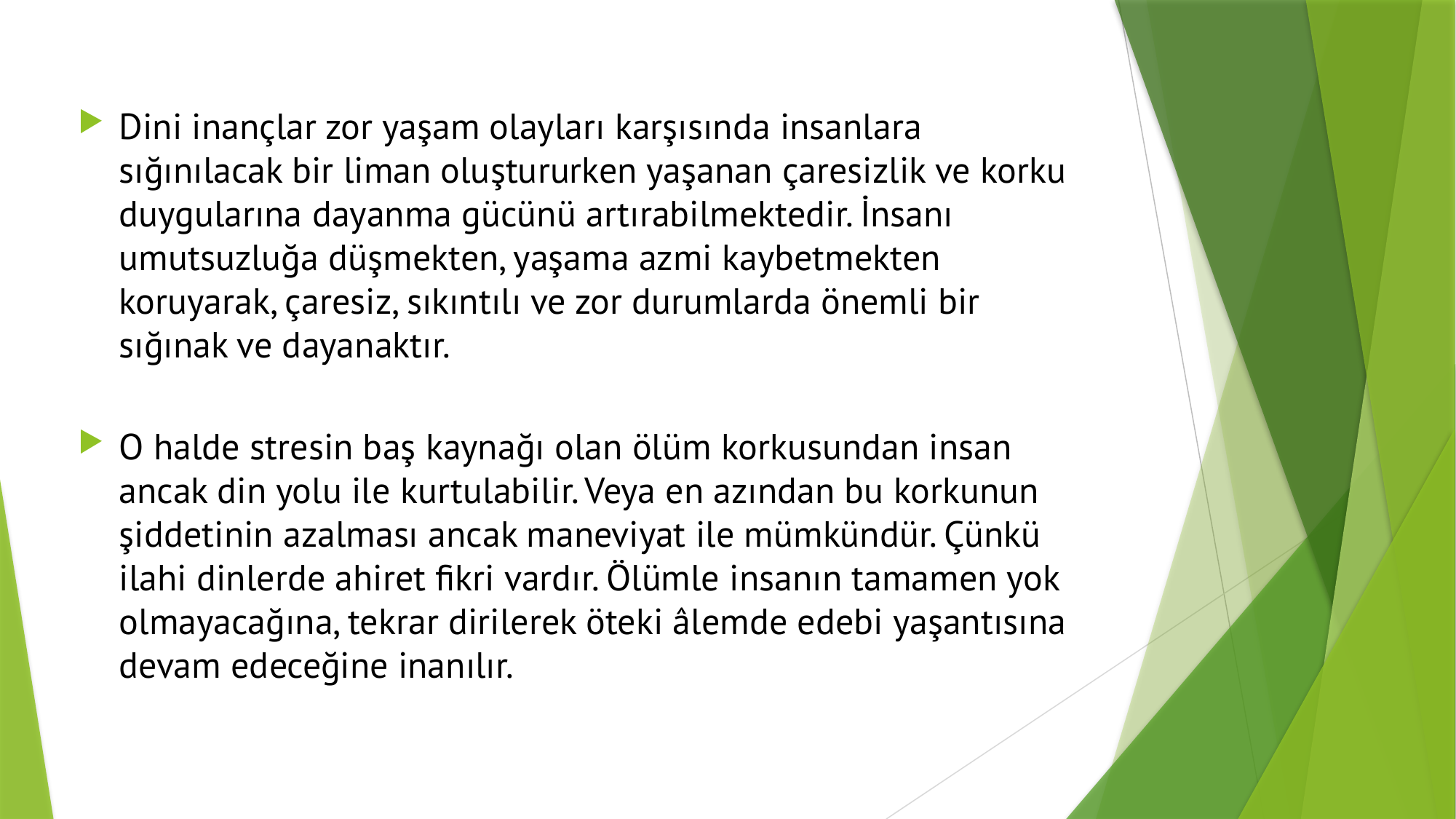

Dini inançlar zor yaşam olayları karşısında insanlara sığınılacak bir liman oluştururken yaşanan çaresizlik ve korku duygularına dayanma gücünü artırabilmektedir. İnsanı umutsuzluğa düşmekten, yaşama azmi kaybetmekten koruyarak, çaresiz, sıkıntılı ve zor durumlarda önemli bir sığınak ve dayanaktır.
O halde stresin baş kaynağı olan ölüm korkusundan insan ancak din yolu ile kurtulabilir. Veya en azından bu korkunun şiddetinin azalması ancak maneviyat ile mümkündür. Çünkü ilahi dinlerde ahiret fikri vardır. Ölümle insanın tamamen yok olmayacağına, tekrar dirilerek öteki âlemde edebi yaşantısına devam edeceğine inanılır.